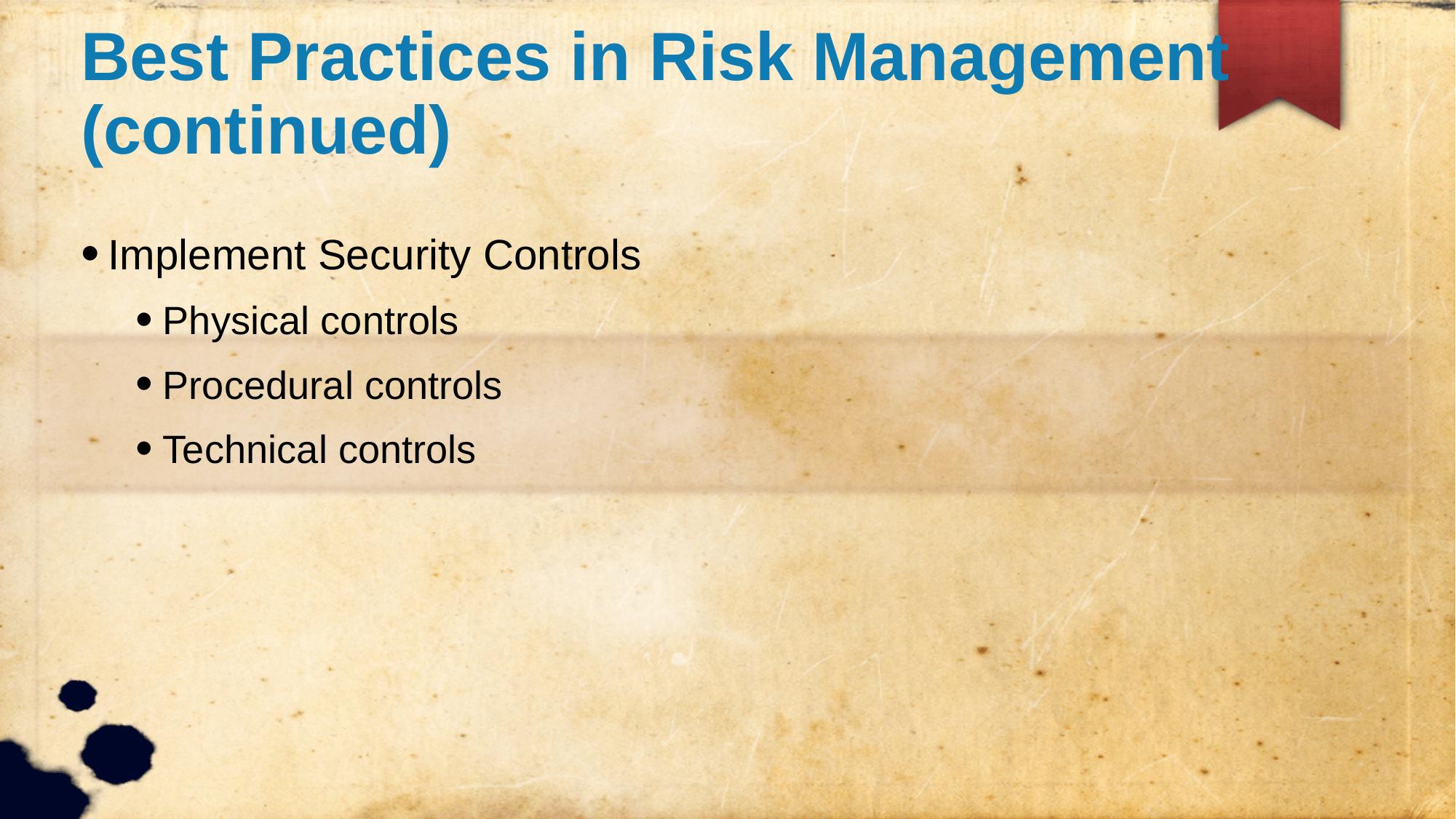

Best Practices in Risk Management (continued)
Implement Security Controls
Physical controls
Procedural controls
Technical controls